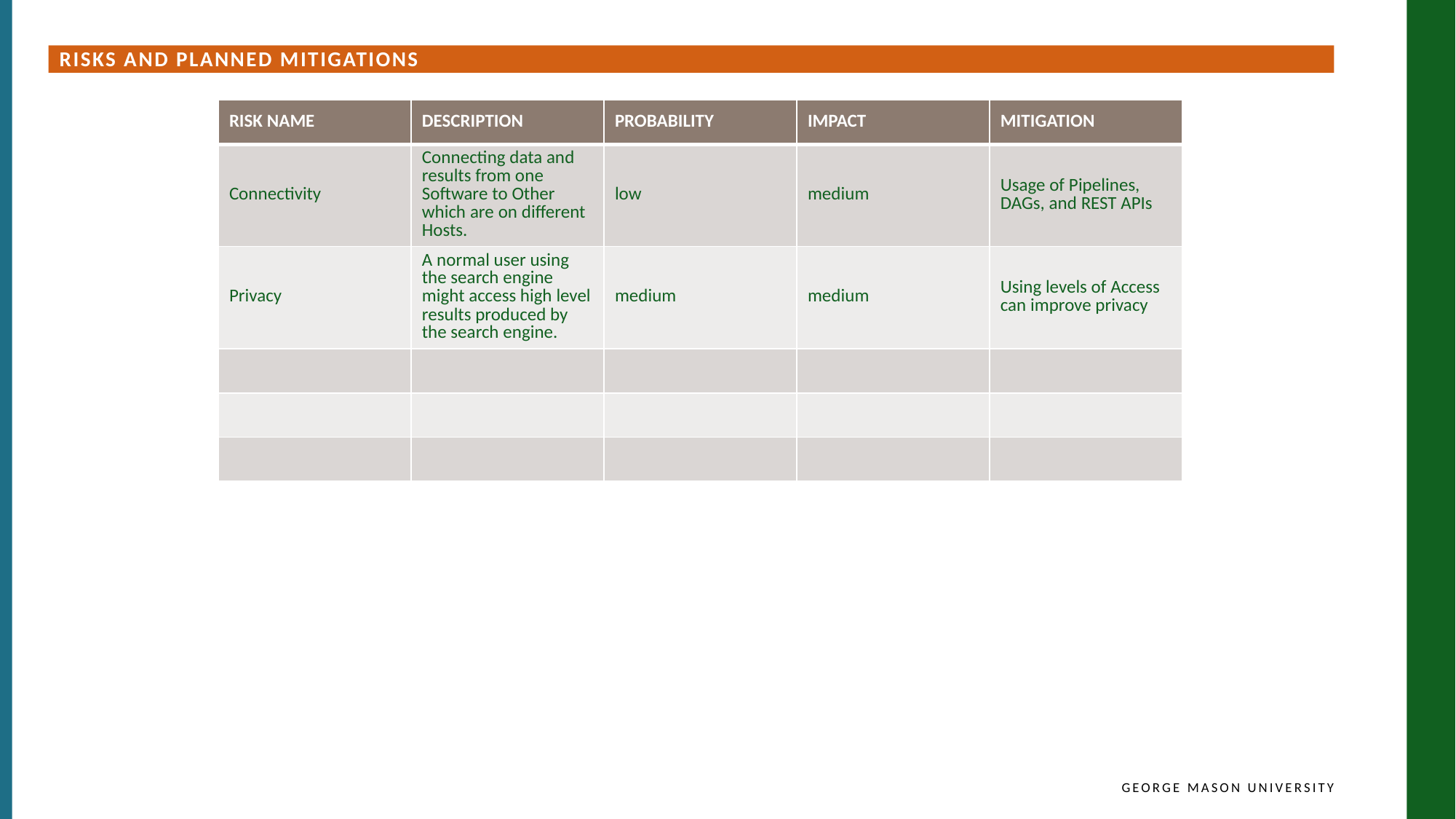

Risks and Planned Mitigations
| Risk Name | Description | Probability | Impact | Mitigation |
| --- | --- | --- | --- | --- |
| Connectivity | Connecting data and results from one Software to Other which are on different Hosts. | low | medium | Usage of Pipelines, DAGs, and REST APIs |
| Privacy | A normal user using the search engine might access high level results produced by the search engine. | medium | medium | Using levels of Access can improve privacy |
|  |  |  |  |  |
|  |  |  |  |  |
|  |  |  |  |  |